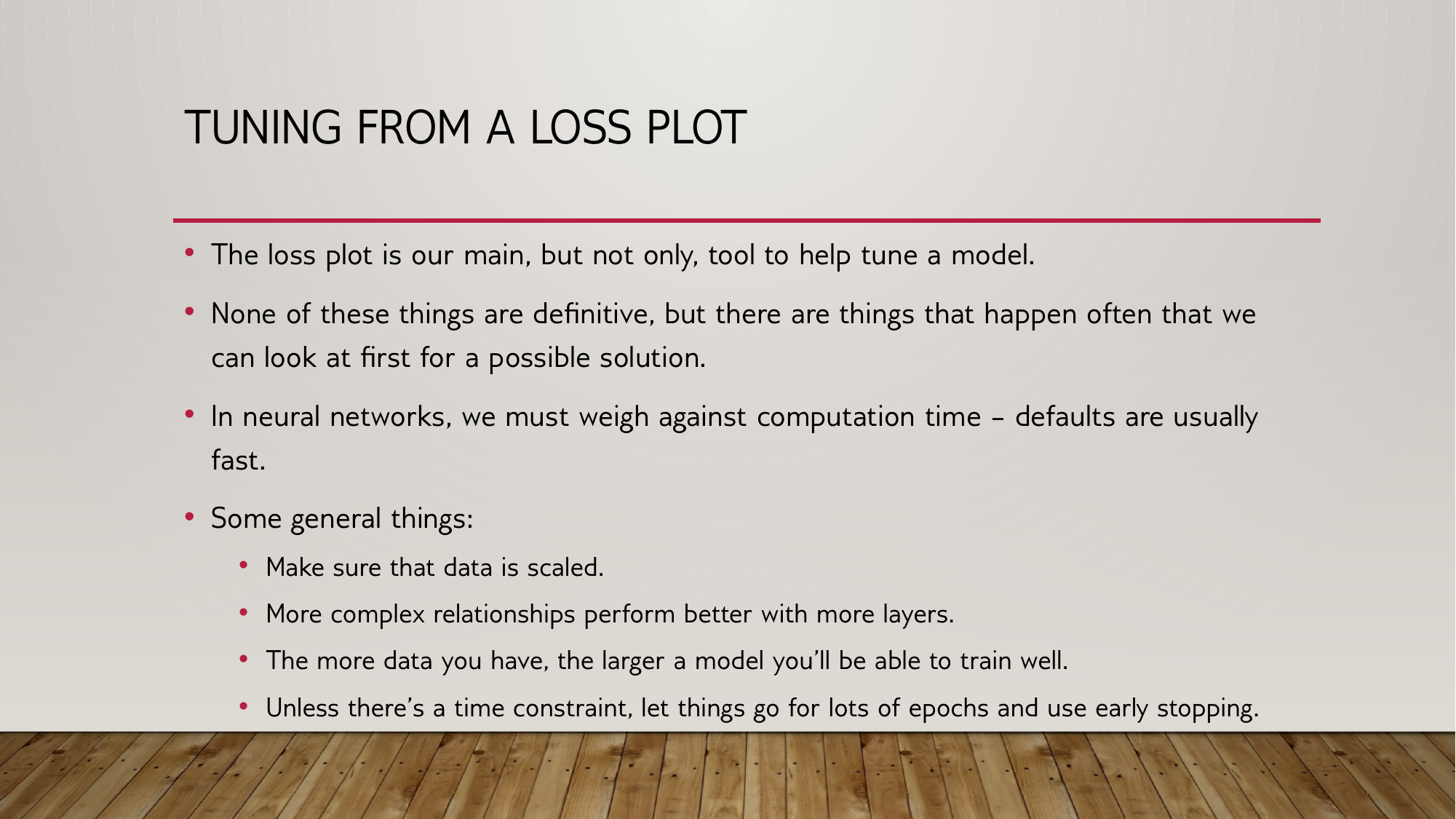

# Tuning From A Loss Plot
The loss plot is our main, but not only, tool to help tune a model.
None of these things are definitive, but there are things that happen often that we can look at first for a possible solution.
In neural networks, we must weigh against computation time – defaults are usually fast.
Some general things:
Make sure that data is scaled.
More complex relationships perform better with more layers.
The more data you have, the larger a model you’ll be able to train well.
Unless there’s a time constraint, let things go for lots of epochs and use early stopping.